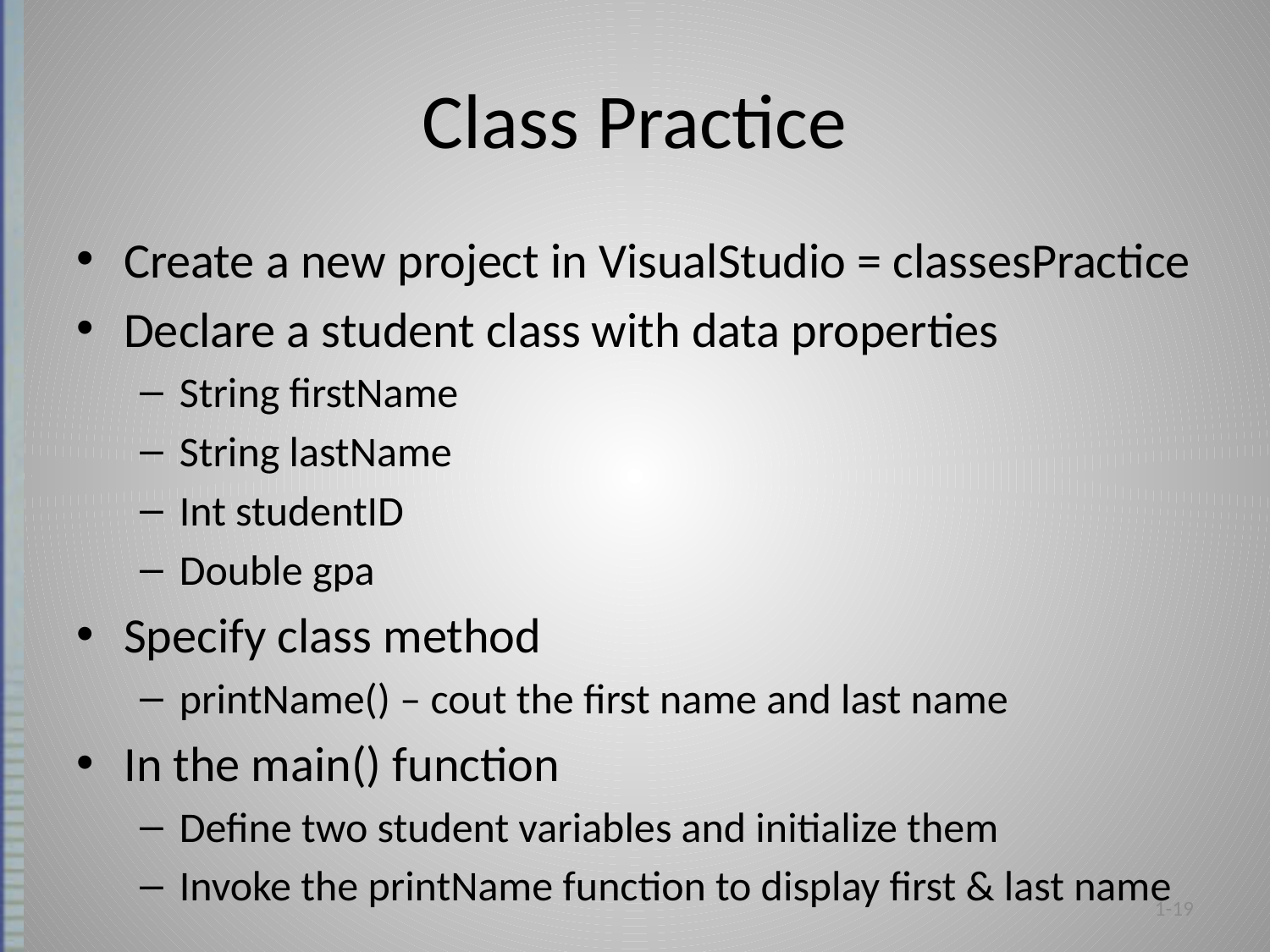

# Class Practice
Create a new project in VisualStudio = classesPractice
Declare a student class with data properties
String firstName
String lastName
Int studentID
Double gpa
Specify class method
printName() – cout the first name and last name
In the main() function
Define two student variables and initialize them
Invoke the printName function to display first & last name

1-19